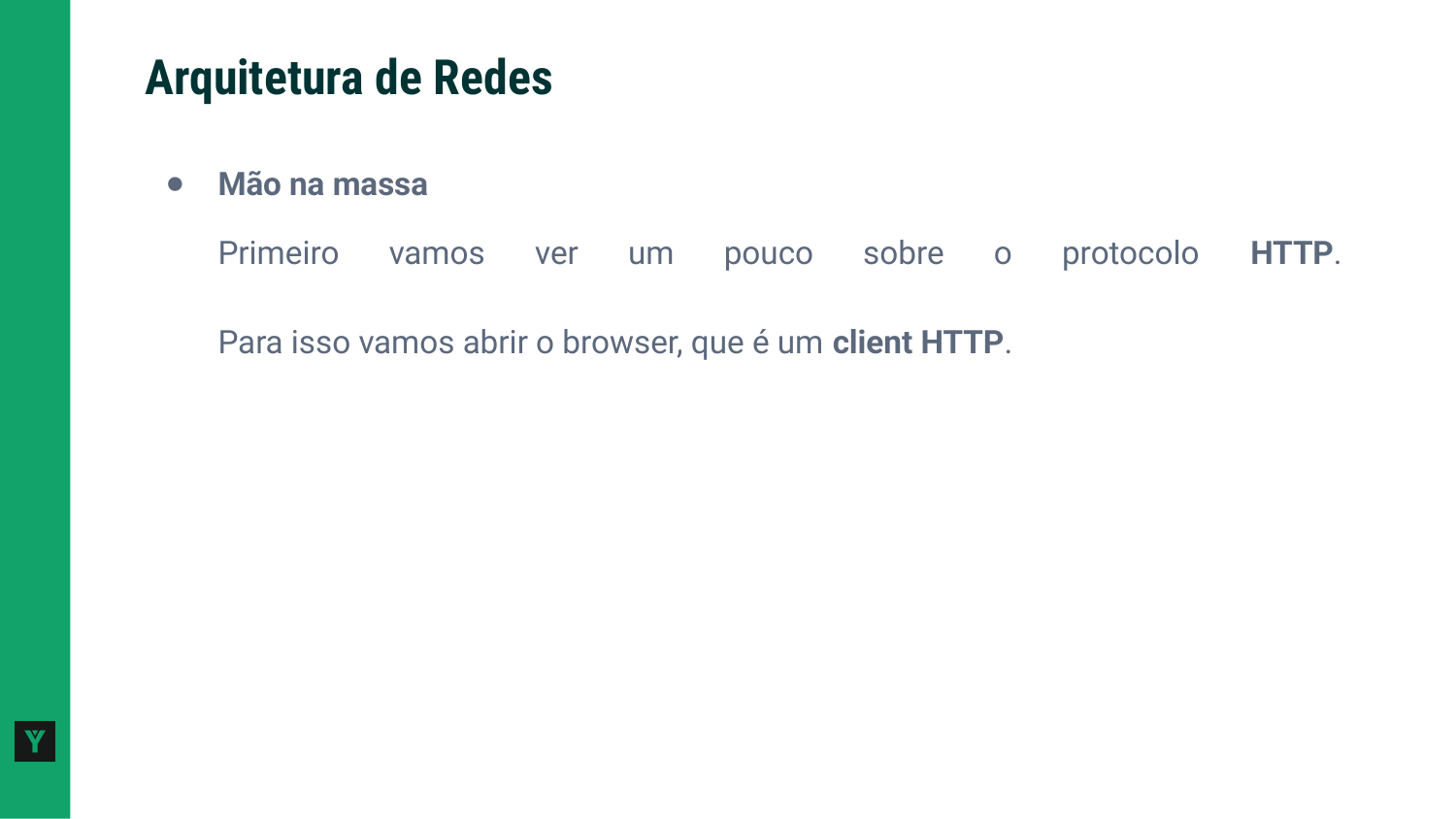

# Arquitetura de Redes
Mão na massa
Primeiro vamos ver um pouco sobre o protocolo HTTP.
Para isso vamos abrir o browser, que é um client HTTP.